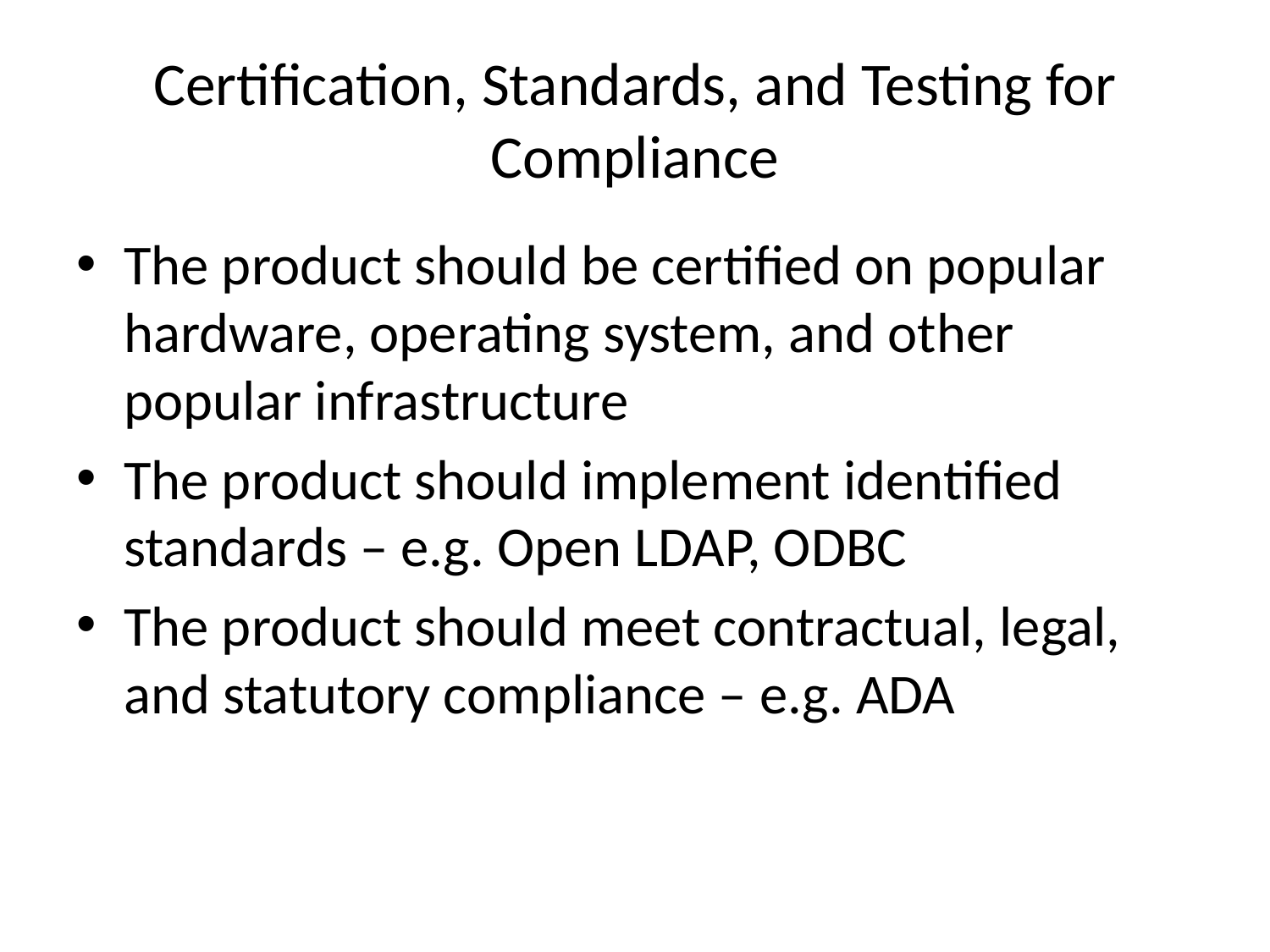

# Certification, Standards, and Testing for Compliance
The product should be certified on popular hardware, operating system, and other popular infrastructure
The product should implement identified standards – e.g. Open LDAP, ODBC
The product should meet contractual, legal, and statutory compliance – e.g. ADA